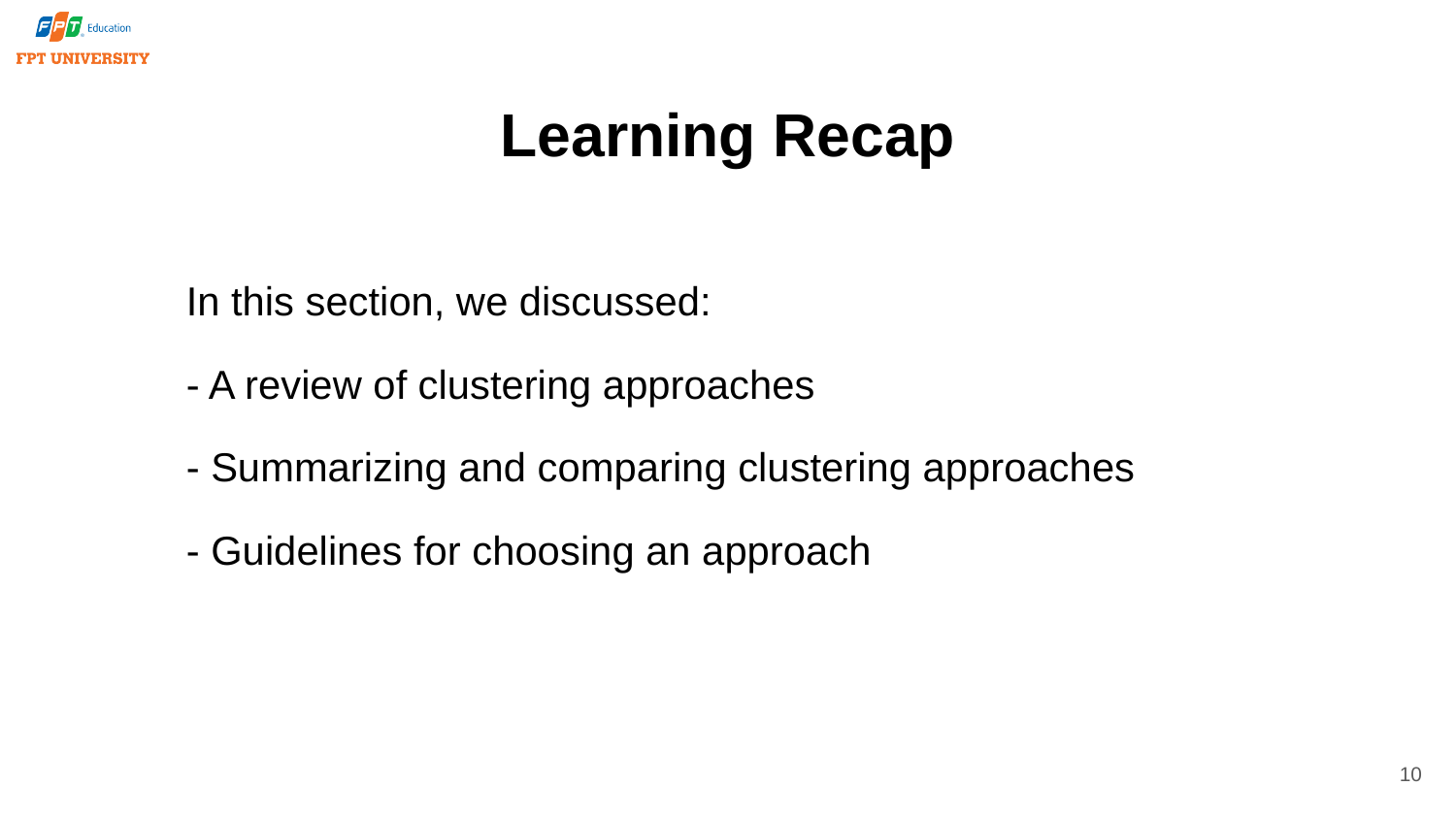

# Learning Recap
In this section, we discussed:
- A review of clustering approaches
- Summarizing and comparing clustering approaches
- Guidelines for choosing an approach
10